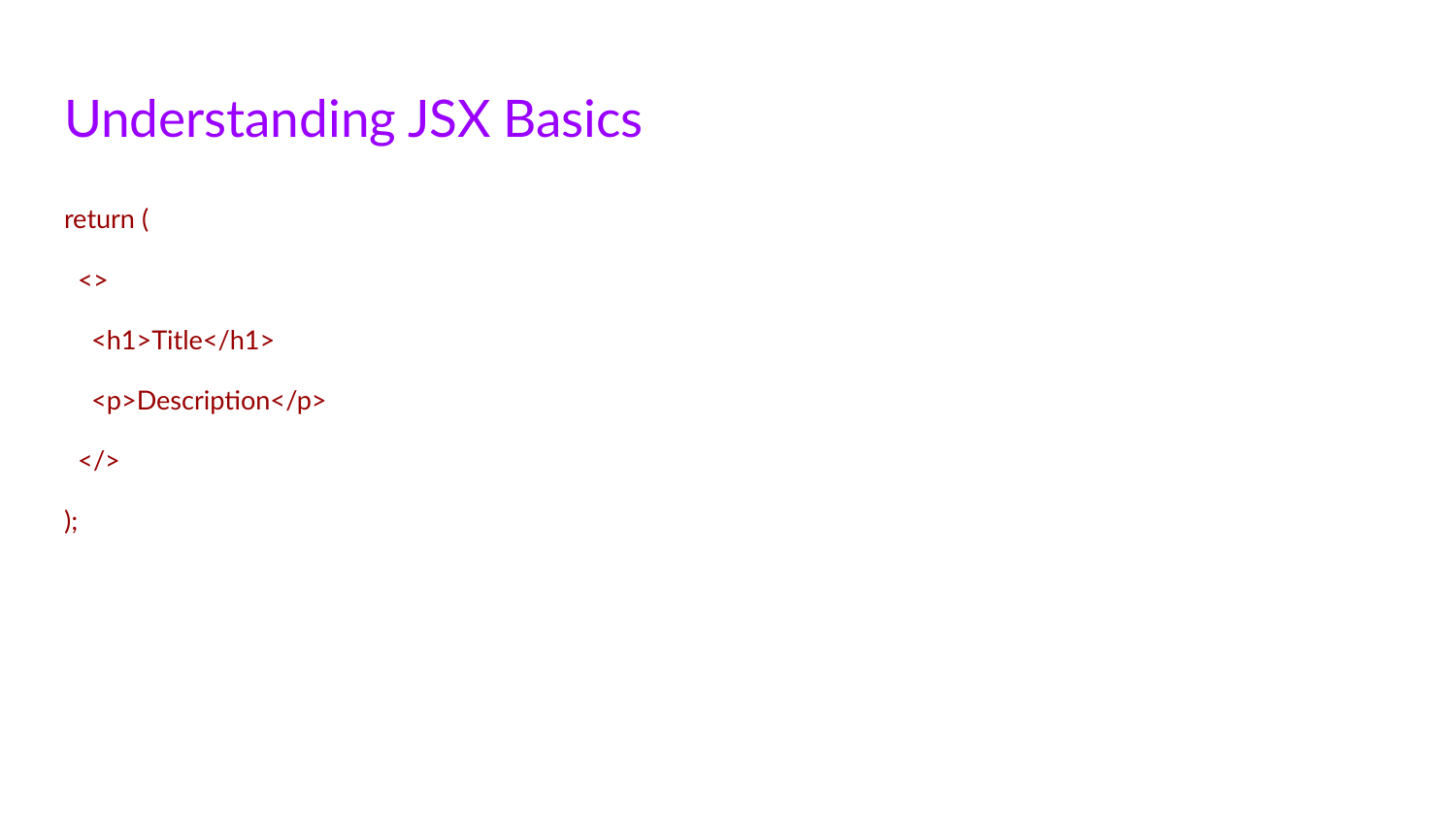

# Understanding JSX Basics
return (
  <>
    <h1>Title</h1>
    <p>Description</p>
  </>
);